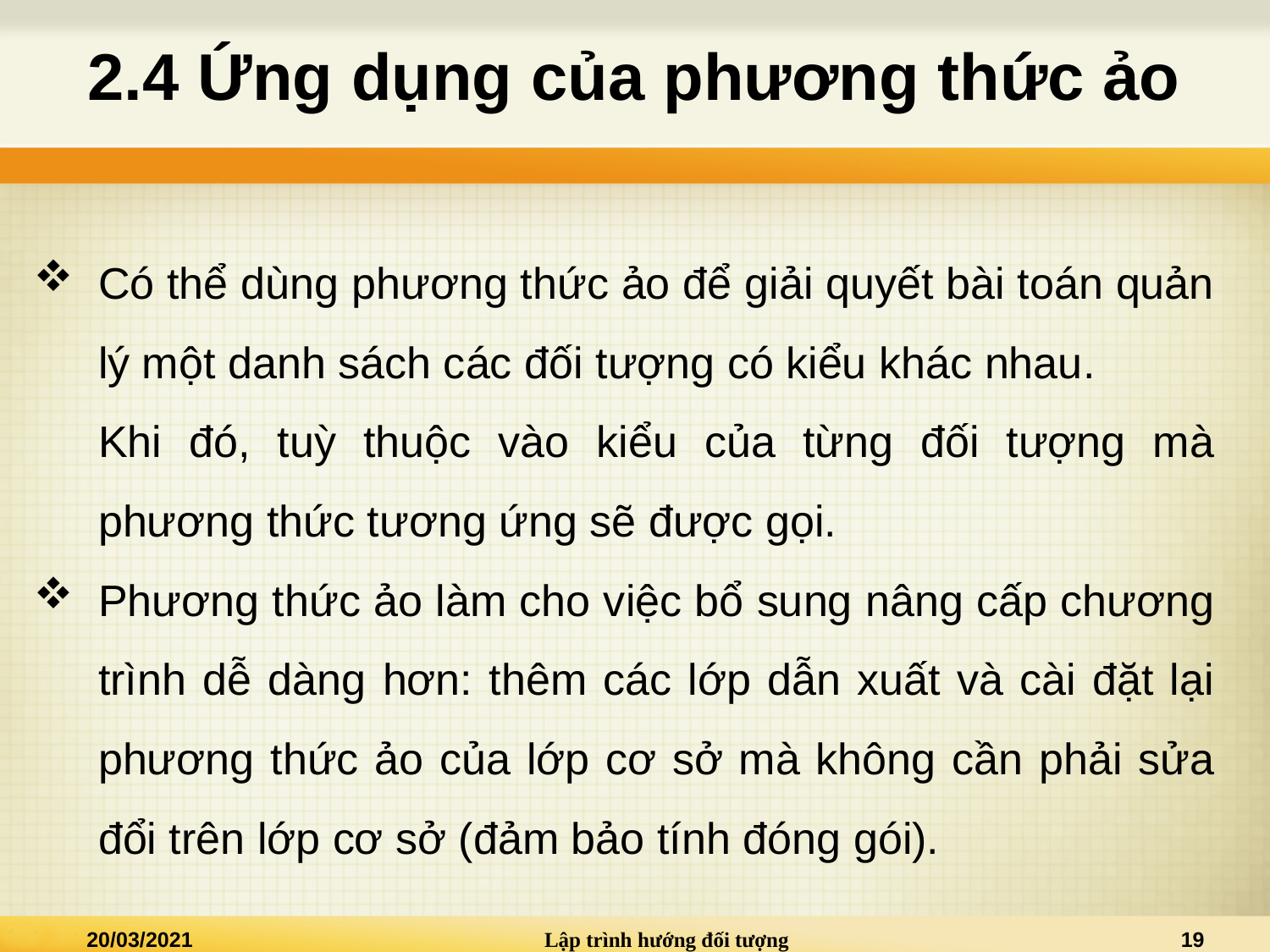

# 2.4 Ứng dụng của phương thức ảo
Có thể dùng phương thức ảo để giải quyết bài toán quản lý một danh sách các đối tượng có kiểu khác nhau.
Khi đó, tuỳ thuộc vào kiểu của từng đối tượng mà phương thức tương ứng sẽ được gọi.
Phương thức ảo làm cho việc bổ sung nâng cấp chương trình dễ dàng hơn: thêm các lớp dẫn xuất và cài đặt lại phương thức ảo của lớp cơ sở mà không cần phải sửa đổi trên lớp cơ sở (đảm bảo tính đóng gói).
20/03/2021
Lập trình hướng đối tượng
19